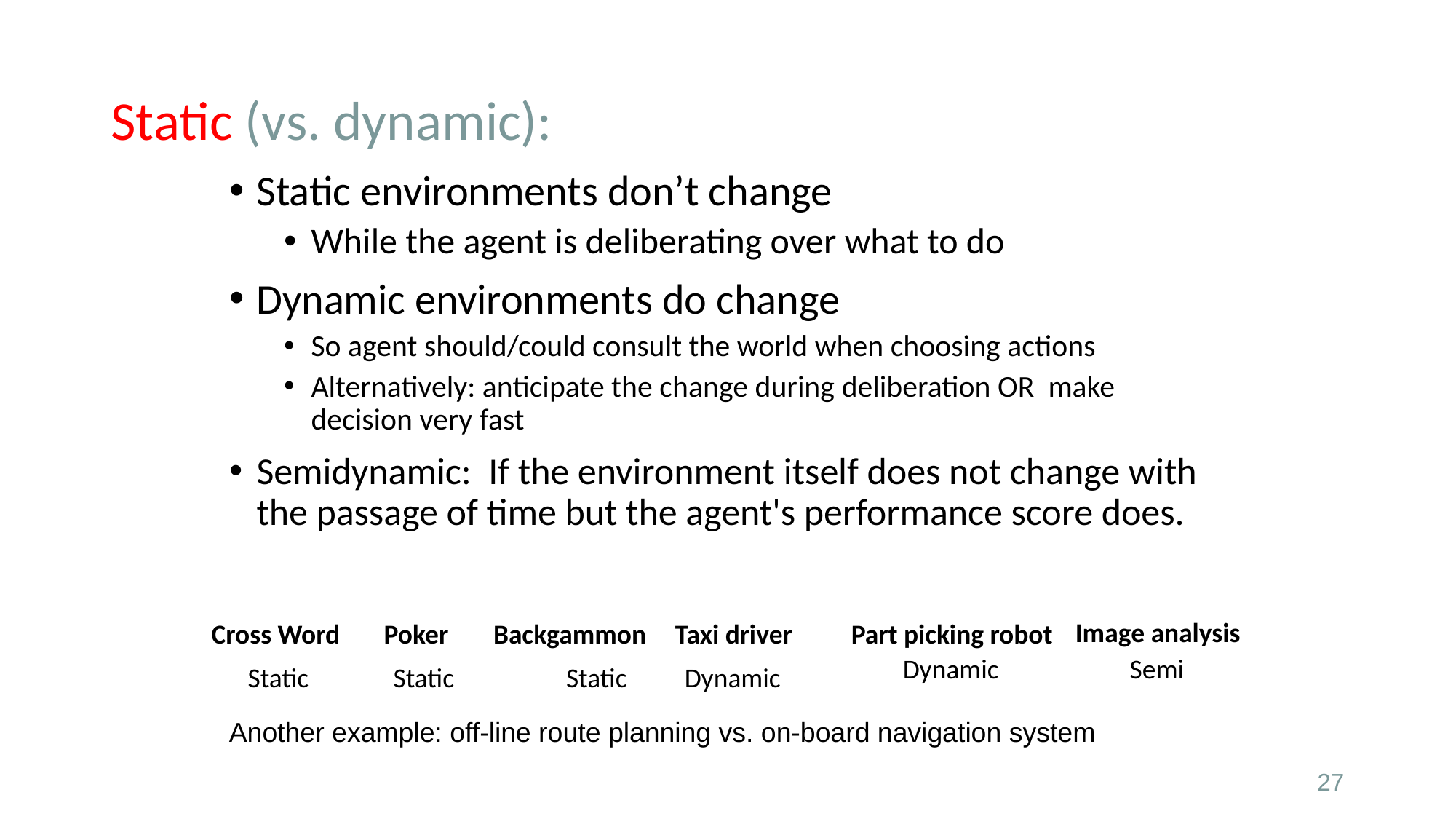

# Static (vs. dynamic):
Static environments don’t change
While the agent is deliberating over what to do
Dynamic environments do change
So agent should/could consult the world when choosing actions
Alternatively: anticipate the change during deliberation OR  make decision very fast
Semidynamic:  If the environment itself does not change with the passage of time but the agent's performance score does.

Image analysis
Cross Word
Poker
Backgammon
Taxi driver
Part picking robot
Dynamic
Semi
Static
Static
Static
Dynamic
Another example: off-line route planning vs. on-board navigation system
Artificial Intelligence a modern approach
27